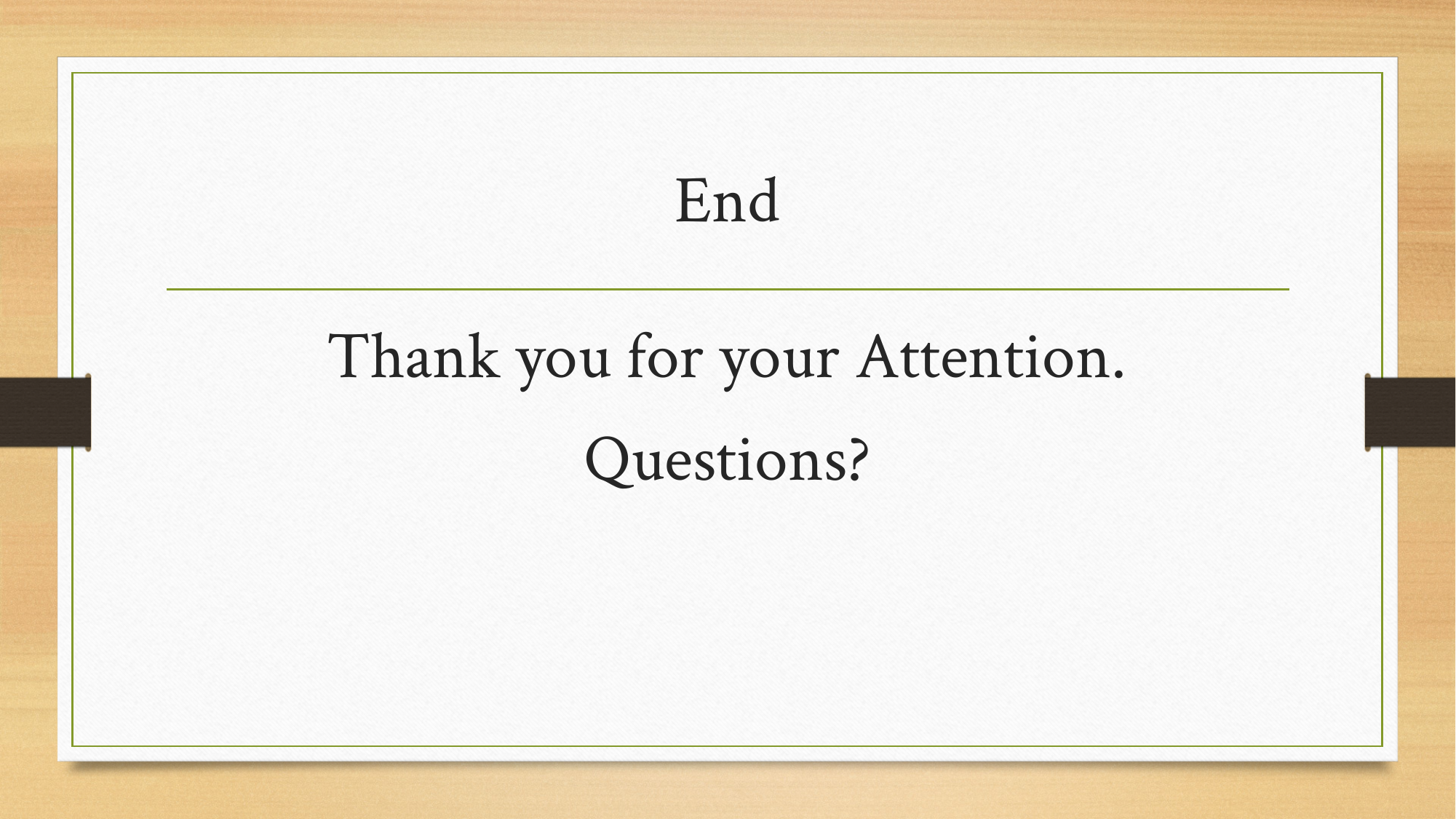

# End
Thank you for your Attention.
Questions?